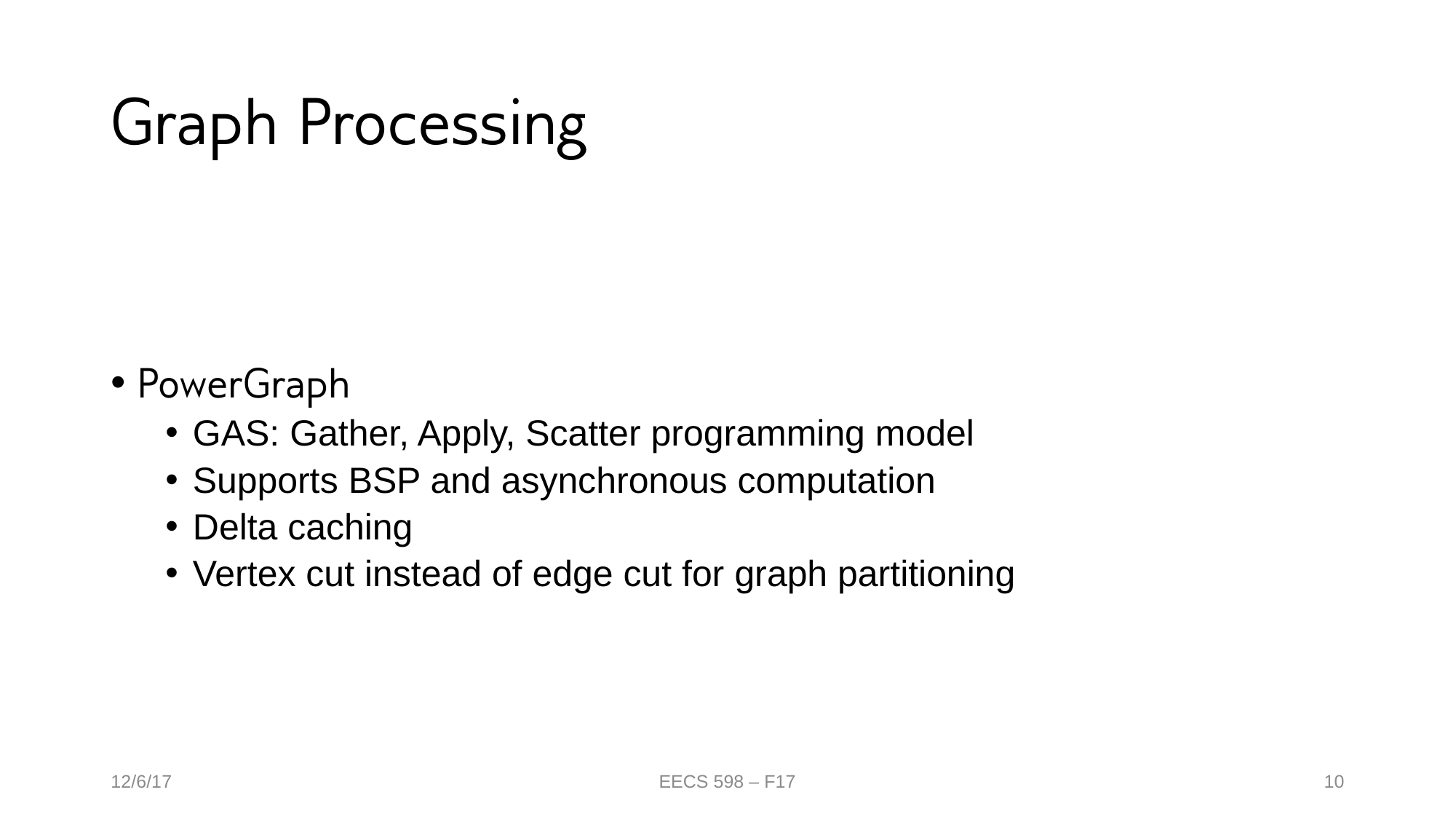

# Graph Processing
PowerGraph
GAS: Gather, Apply, Scatter programming model
Supports BSP and asynchronous computation
Delta caching
Vertex cut instead of edge cut for graph partitioning
12/6/17
EECS 598 – F17
10